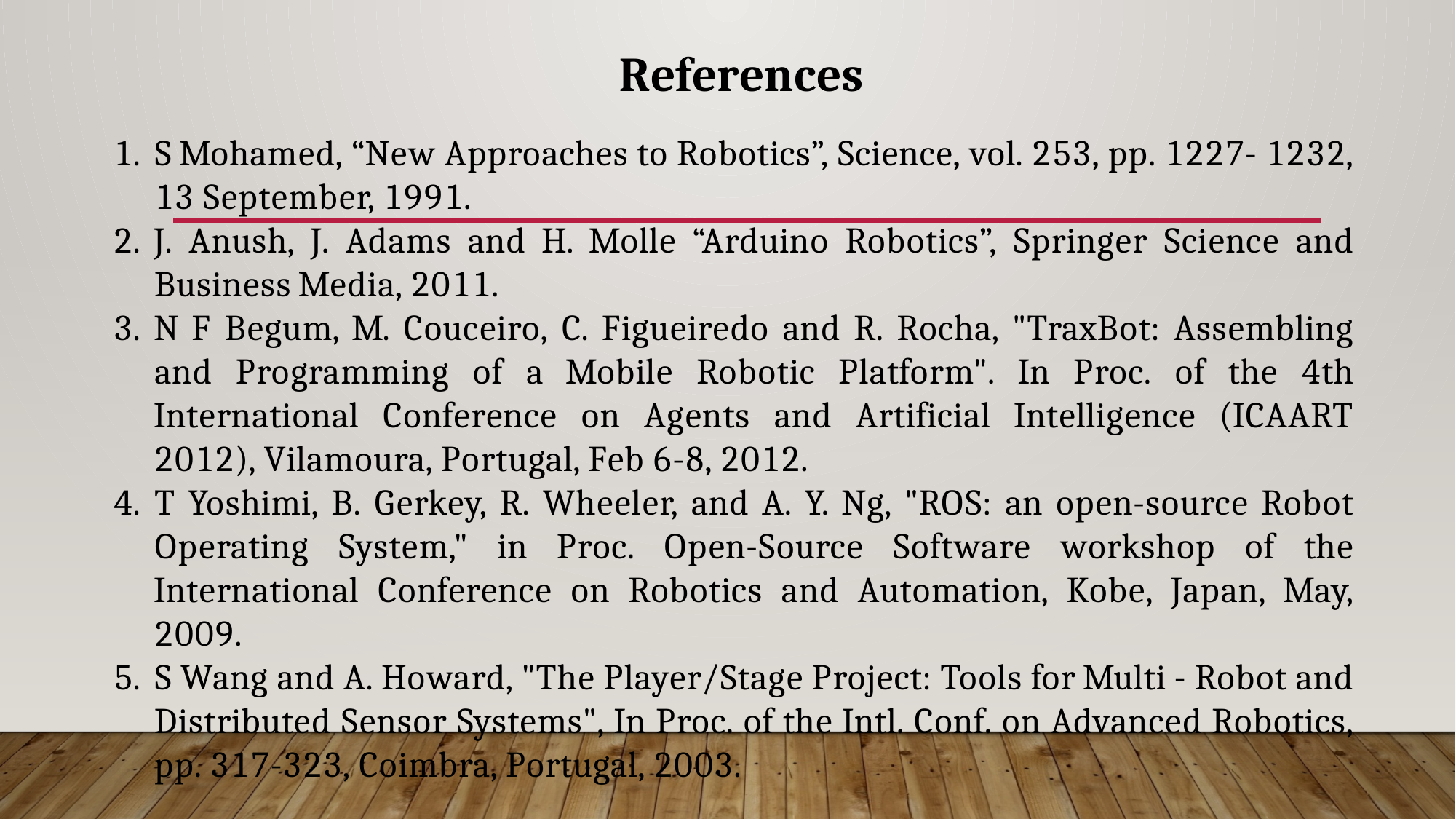

# References
S Mohamed, “New Approaches to Robotics”, Science, vol. 253, pp. 1227- 1232, 13 September, 1991.
J. Anush, J. Adams and H. Molle “Arduino Robotics”, Springer Science and Business Media, 2011.
N F Begum, M. Couceiro, C. Figueiredo and R. Rocha, "TraxBot: Assembling and Programming of a Mobile Robotic Platform". In Proc. of the 4th International Conference on Agents and Artificial Intelligence (ICAART 2012), Vilamoura, Portugal, Feb 6-8, 2012.
T Yoshimi, B. Gerkey, R. Wheeler, and A. Y. Ng, "ROS: an open-source Robot Operating System," in Proc. Open-Source Software workshop of the International Conference on Robotics and Automation, Kobe, Japan, May, 2009.
S Wang and A. Howard, "The Player/Stage Project: Tools for Multi - Robot and Distributed Sensor Systems", In Proc. of the Intl. Conf. on Advanced Robotics, pp. 317-323, Coimbra, Portugal, 2003.